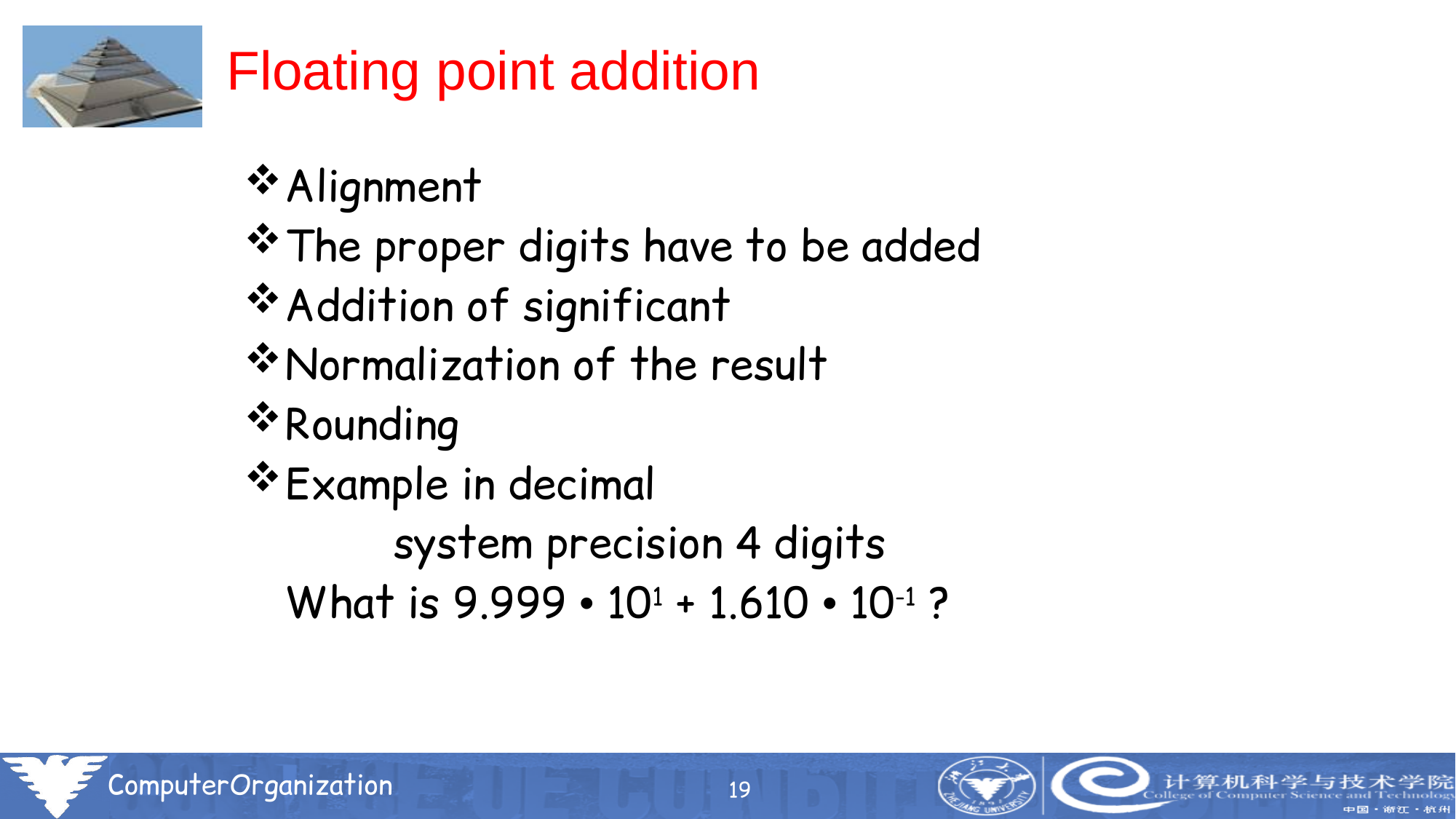

# Floating point addition
Alignment
The proper digits have to be added
Addition of significant
Normalization of the result
Rounding
Example in decimal
		system precision 4 digits
	What is 9.999 • 101 + 1.610 • 10-1 ?